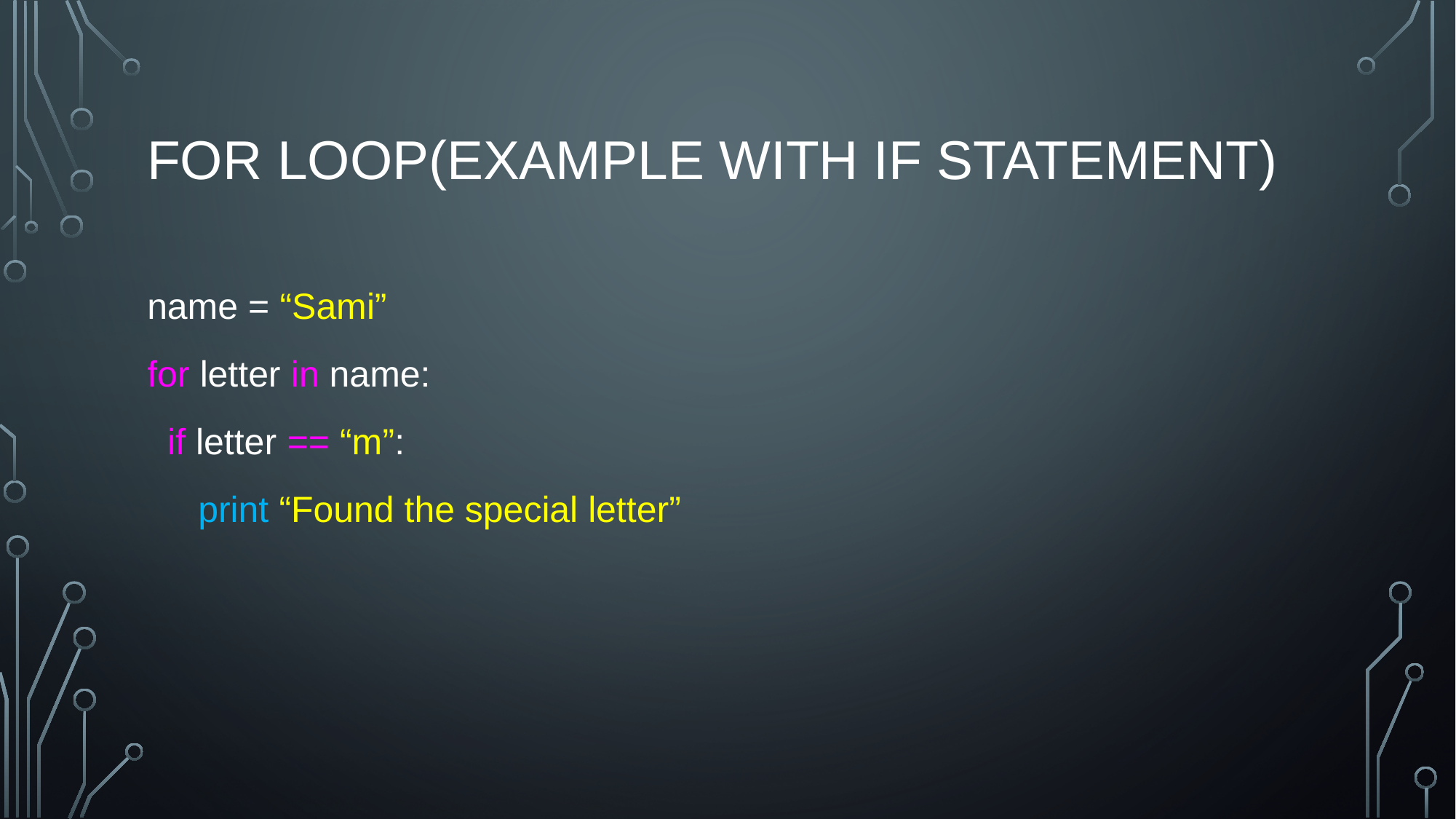

# For Loop(Example With IF Statement)
name = “Sami”
for letter in name:
  if letter == “m”:
     print “Found the special letter”